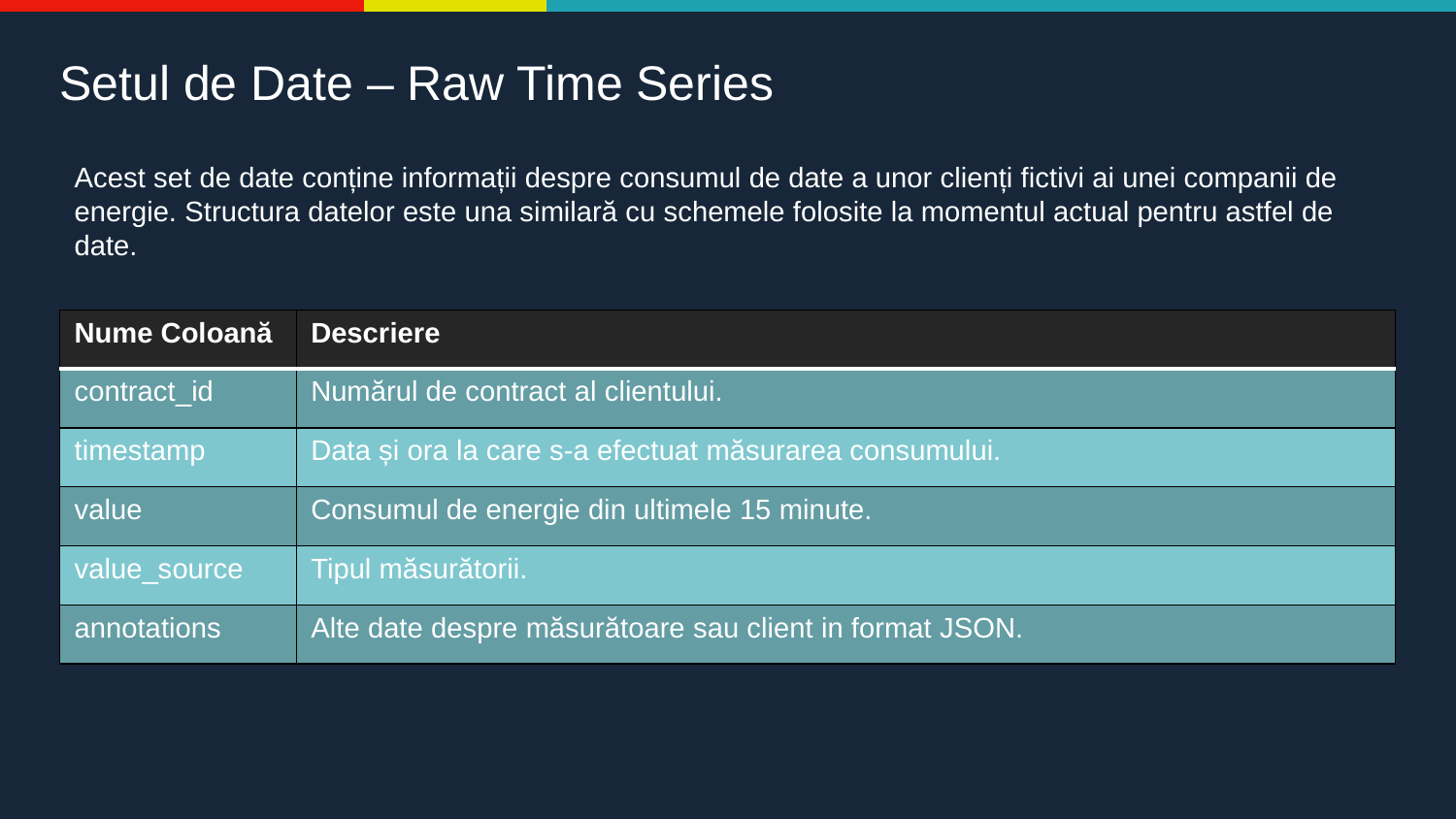

# Setul de Date – Raw Time Series
Acest set de date conține informații despre consumul de date a unor clienți fictivi ai unei companii de energie. Structura datelor este una similară cu schemele folosite la momentul actual pentru astfel de date.
| Nume Coloană | Descriere |
| --- | --- |
| contract\_id | Numărul de contract al clientului. |
| timestamp | Data și ora la care s-a efectuat măsurarea consumului. |
| value | Consumul de energie din ultimele 15 minute. |
| value\_source | Tipul măsurătorii. |
| annotations | Alte date despre măsurătoare sau client in format JSON. |